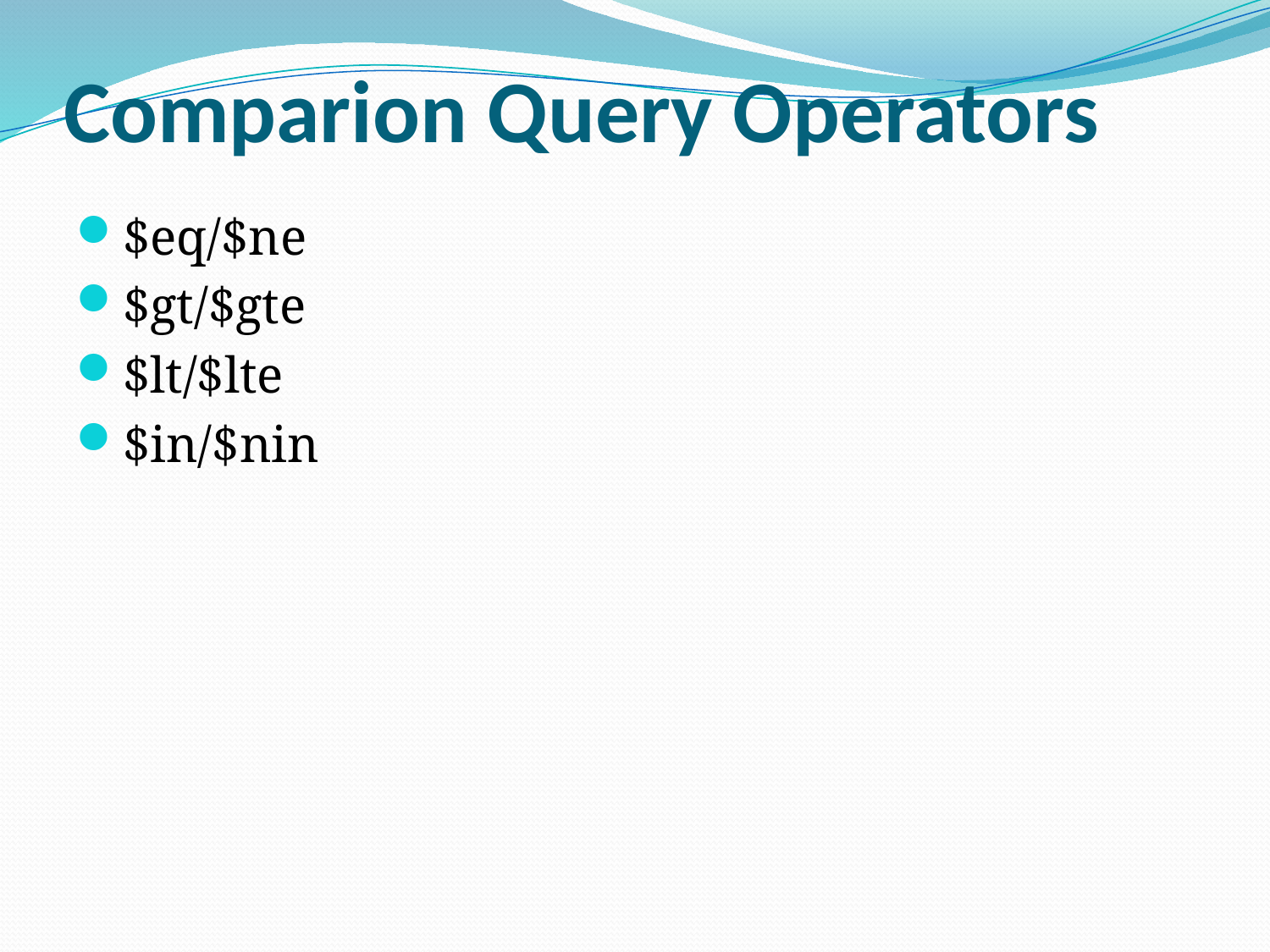

# Comparion Query Operators
$eq/$ne
$gt/$gte
$lt/$lte
$in/$nin